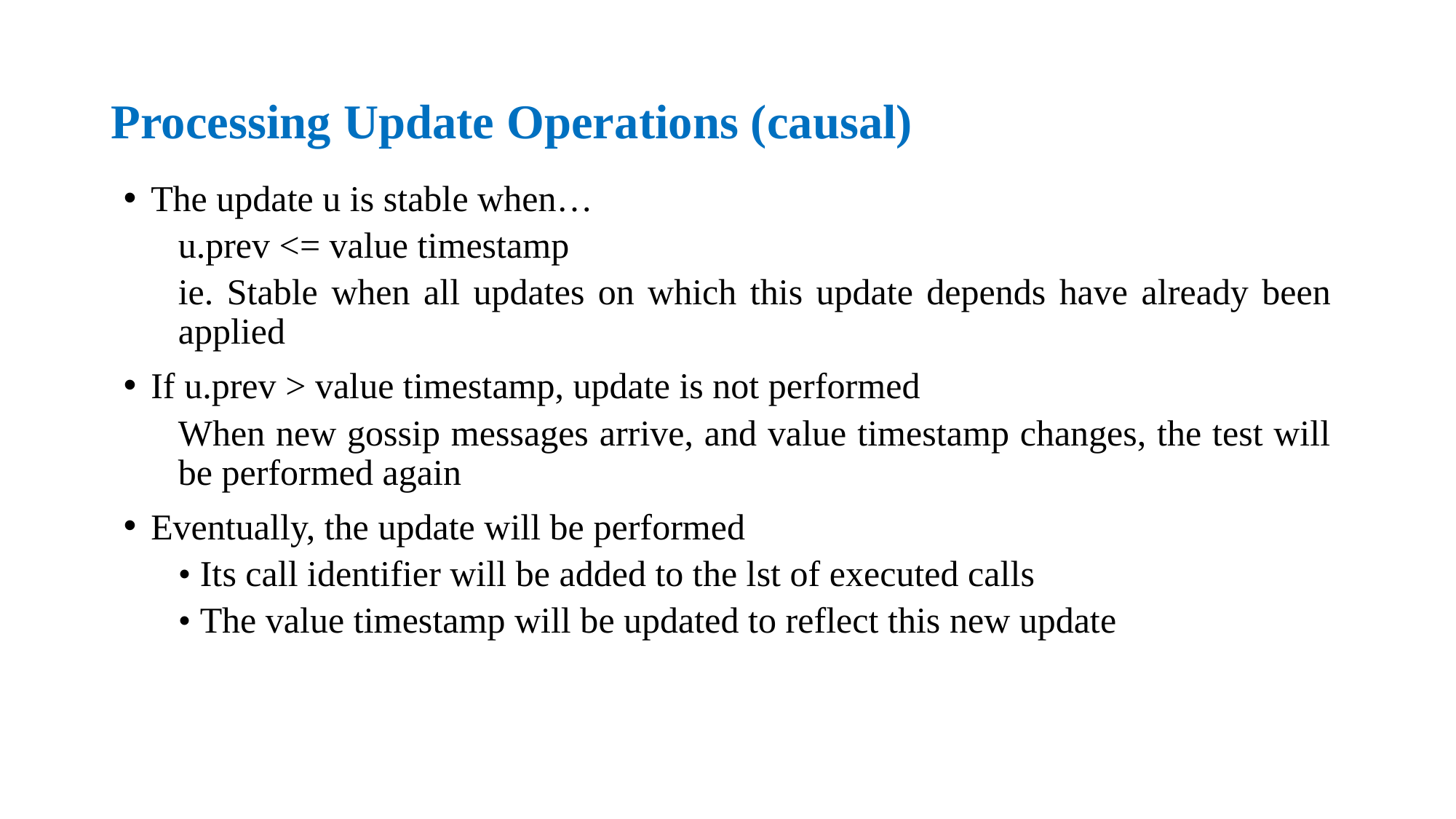

# Processing Update Operations (causal)
The update u is stable when…
u.prev <= value timestamp
ie. Stable when all updates on which this update depends have already been applied
If u.prev > value timestamp, update is not performed
When new gossip messages arrive, and value timestamp changes, the test will be performed again
Eventually, the update will be performed
• Its call identifier will be added to the lst of executed calls
• The value timestamp will be updated to reflect this new update